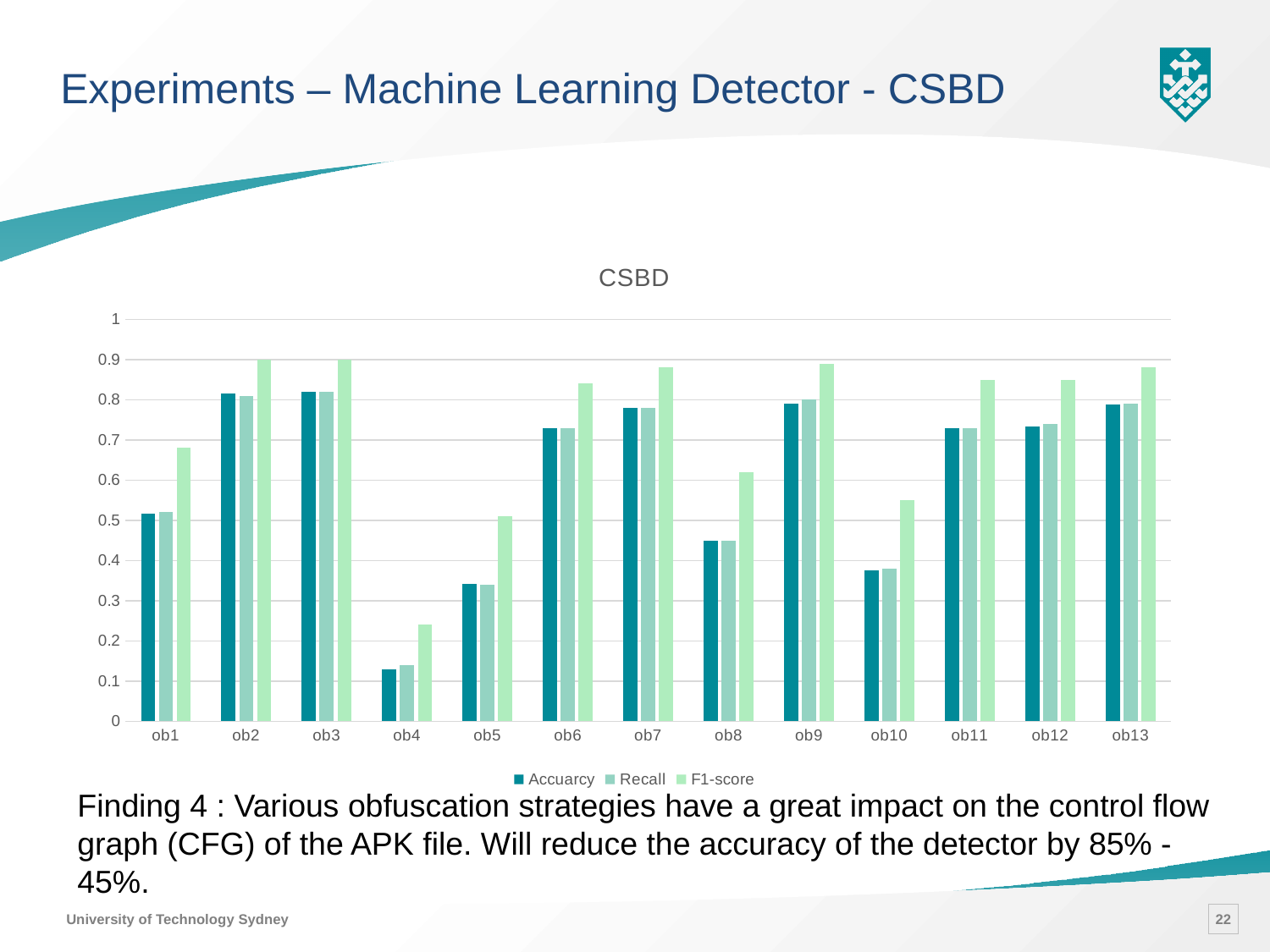

Experiments – Machine Learning Detector - CSBD

### Chart: CSBD

| Category | Accuarcy | Recall | F1-score |
|---|---|---|---|
| ob1 | 0.516 | 0.52 | 0.68 |
| ob2 | 0.815 | 0.81 | 0.9 |
| ob3 | 0.82 | 0.82 | 0.9 |
| ob4 | 0.13 | 0.14 | 0.24 |
| ob5 | 0.341 | 0.34 | 0.51 |
| ob6 | 0.73 | 0.73 | 0.84 |
| ob7 | 0.779 | 0.78 | 0.88 |
| ob8 | 0.449 | 0.45 | 0.62 |
| ob9 | 0.79 | 0.8 | 0.89 |
| ob10 | 0.376 | 0.38 | 0.55 |
| ob11 | 0.73 | 0.73 | 0.85 |
| ob12 | 0.734 | 0.74 | 0.85 |
| ob13 | 0.788 | 0.79 | 0.88 |
Finding 4 : Various obfuscation strategies have a great impact on the control flow graph (CFG) of the APK file. Will reduce the accuracy of the detector by 85% - 45%.